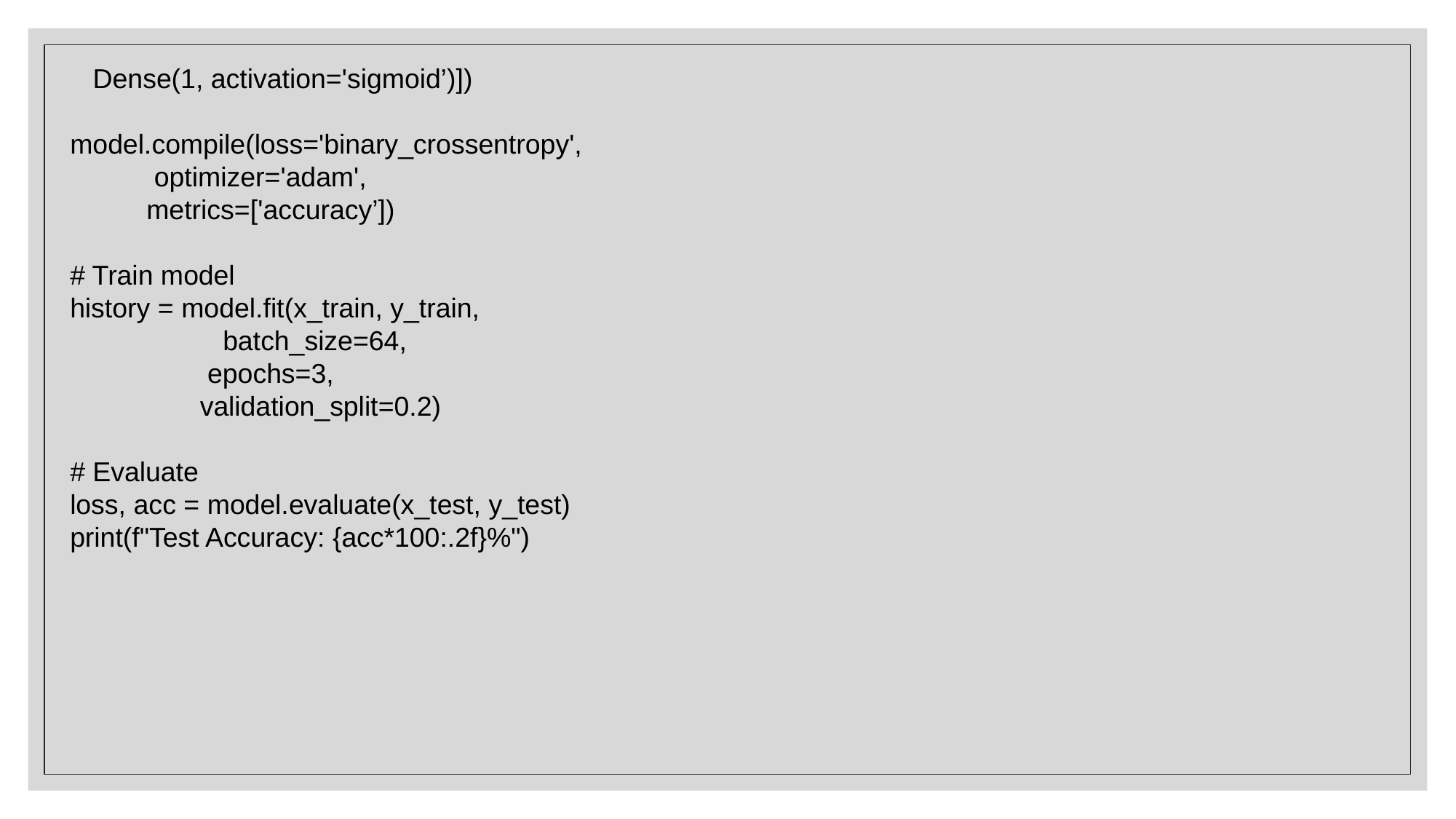

Dense(1, activation='sigmoid’)])

model.compile(loss='binary_crossentropy',
           optimizer='adam',
          metrics=['accuracy’])

# Train model
history = model.fit(x_train, y_train,
                    batch_size=64,
                  epochs=3,
                 validation_split=0.2)

# Evaluate
loss, acc = model.evaluate(x_test, y_test)
print(f"Test Accuracy: {acc*100:.2f}%")